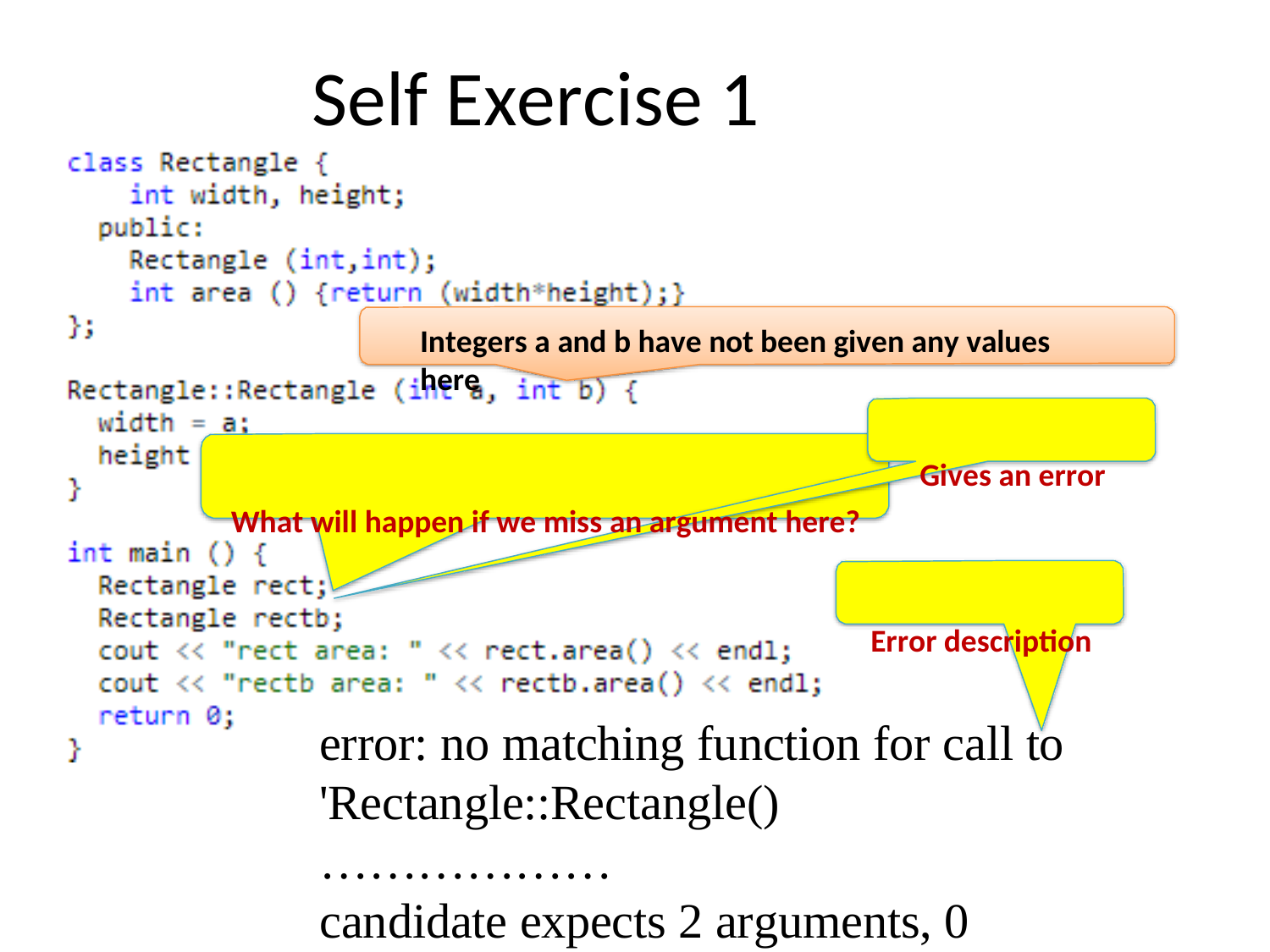

# Self Exercise 1

Integers a and b have not been given any values here

Gives an error
What will happen if we miss an argument here?

Error description

error: no matching function for call to 'Rectangle::Rectangle()
………………
candidate expects 2 arguments, 0 provided